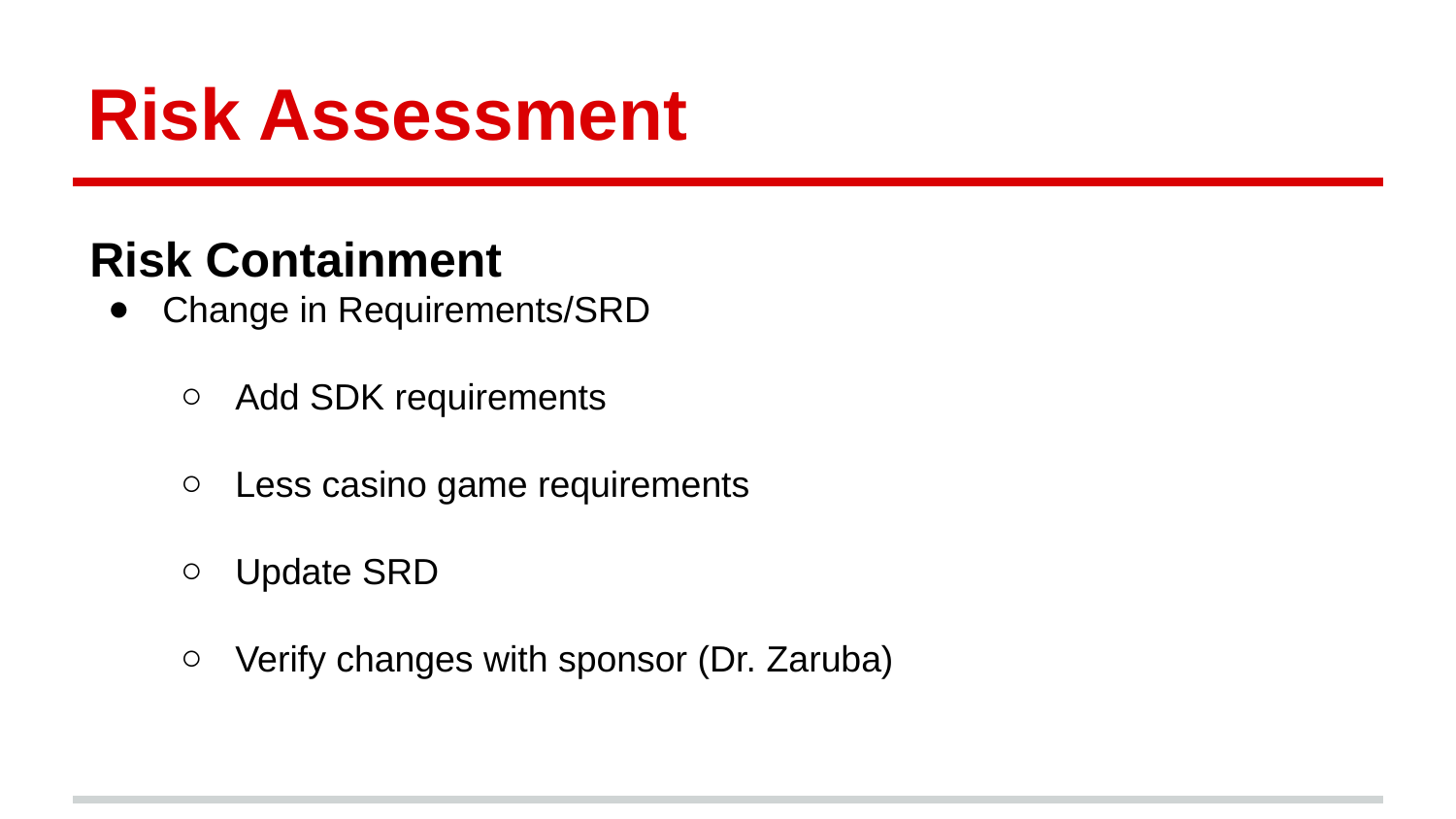

# Risk Assessment
Risk Containment
Change in Requirements/SRD

Add SDK requirements

Less casino game requirements

Update SRD

Verify changes with sponsor (Dr. Zaruba)